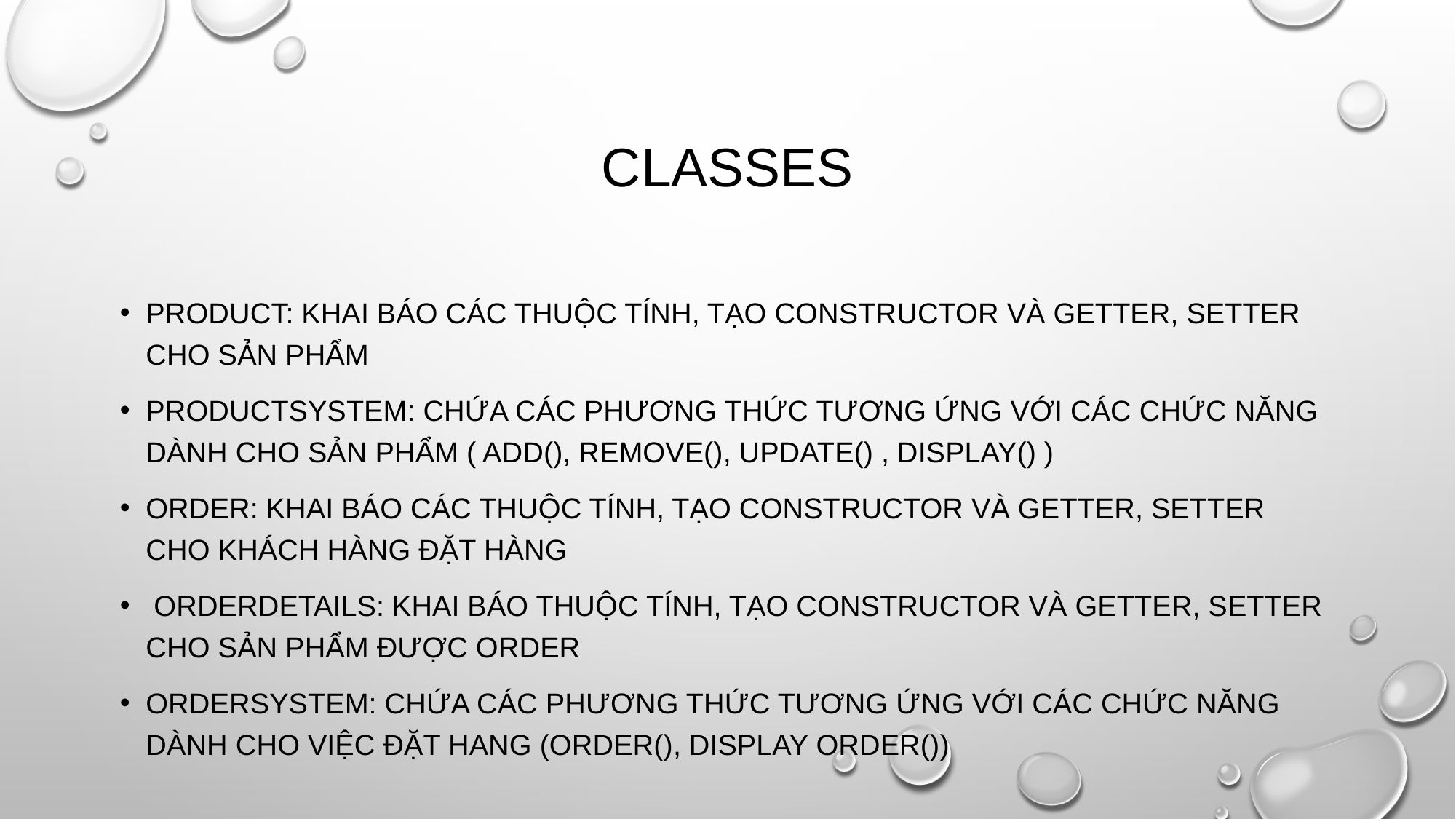

# Classes
Product: Khai báo các thuộc tính, tạo constructor và getter, setter cho sản phẩm
Productsystem: chứa các phương thức tương ứng với các chức năng dành cho sản phẩm ( Add(), remove(), update() , display() )
Order: Khai báo các thuộc tính, tạo constructor và getter, setter cho khách hàng đặt hàng
 orderdetails: Khai báo thuộc tính, tạo constructor và getter, setter cho sản phẩm được order
Ordersystem: chứa các phương thức tương ứng với các chức năng dành cho việc đặt hang (Order(), display order())